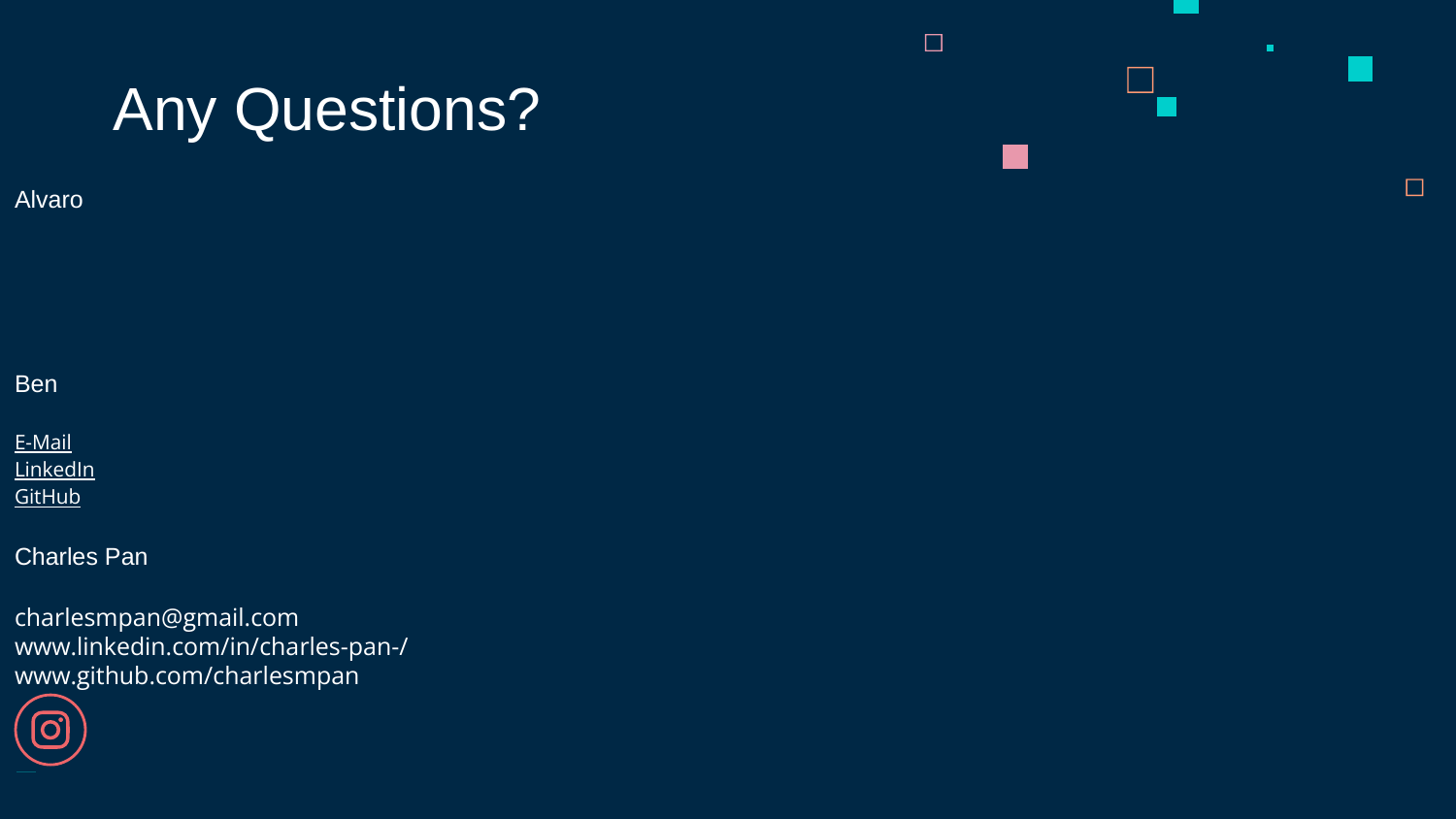

# Any Questions?
Alvaro

Ben
E-Mail
LinkedIn
GitHub

Charles Pan
charlesmpan@gmail.com
www.linkedin.com/in/charles-pan-/
www.github.com/charlesmpan